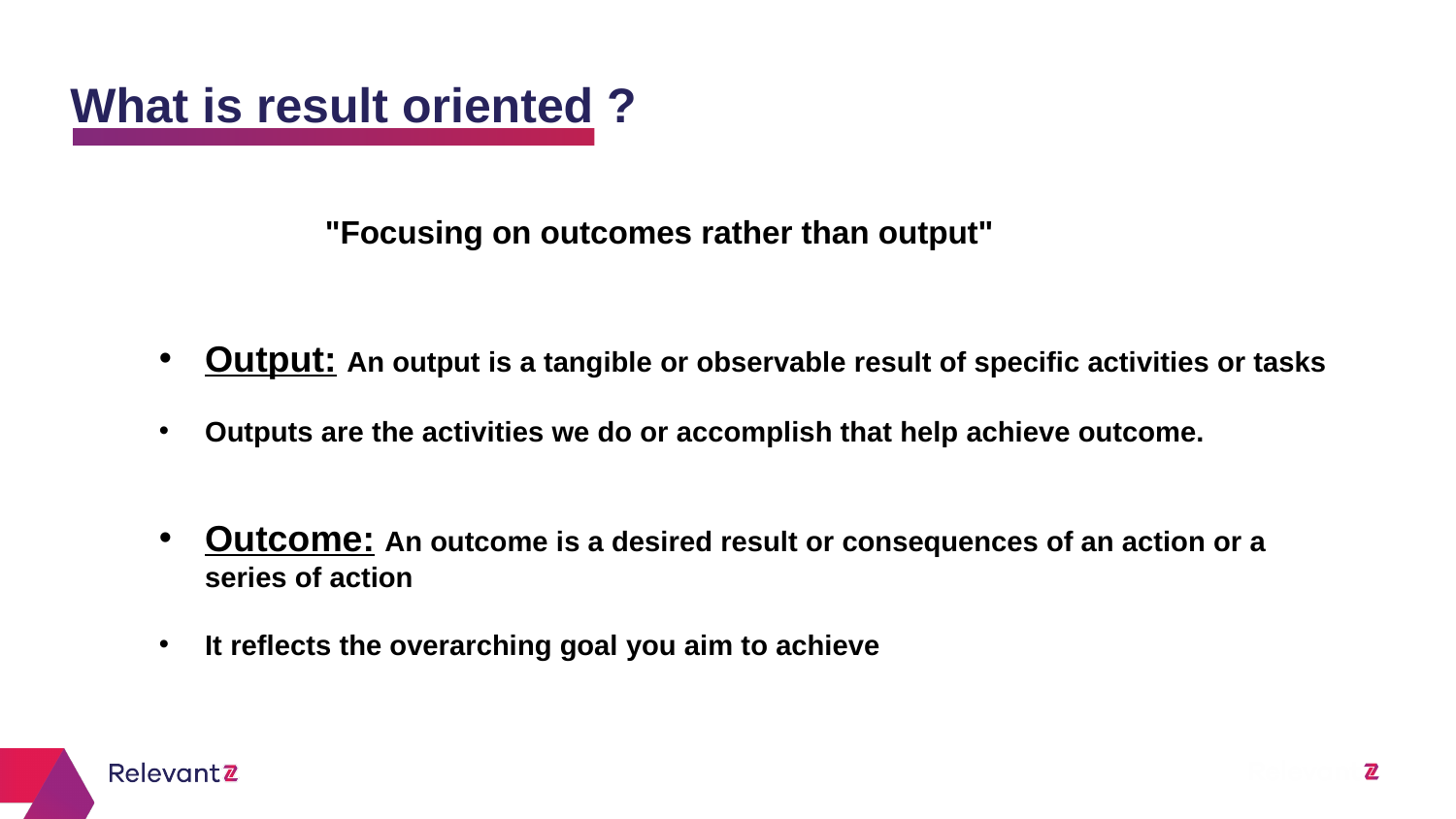

# What is result oriented ?
"Focusing on outcomes rather than output"
Output: An output is a tangible or observable result of specific activities or tasks

Outputs are the activities we do or accomplish that help achieve outcome.

Outcome: An outcome is a desired result or consequences of an action or a series of action

It reflects the overarching goal you aim to achieve